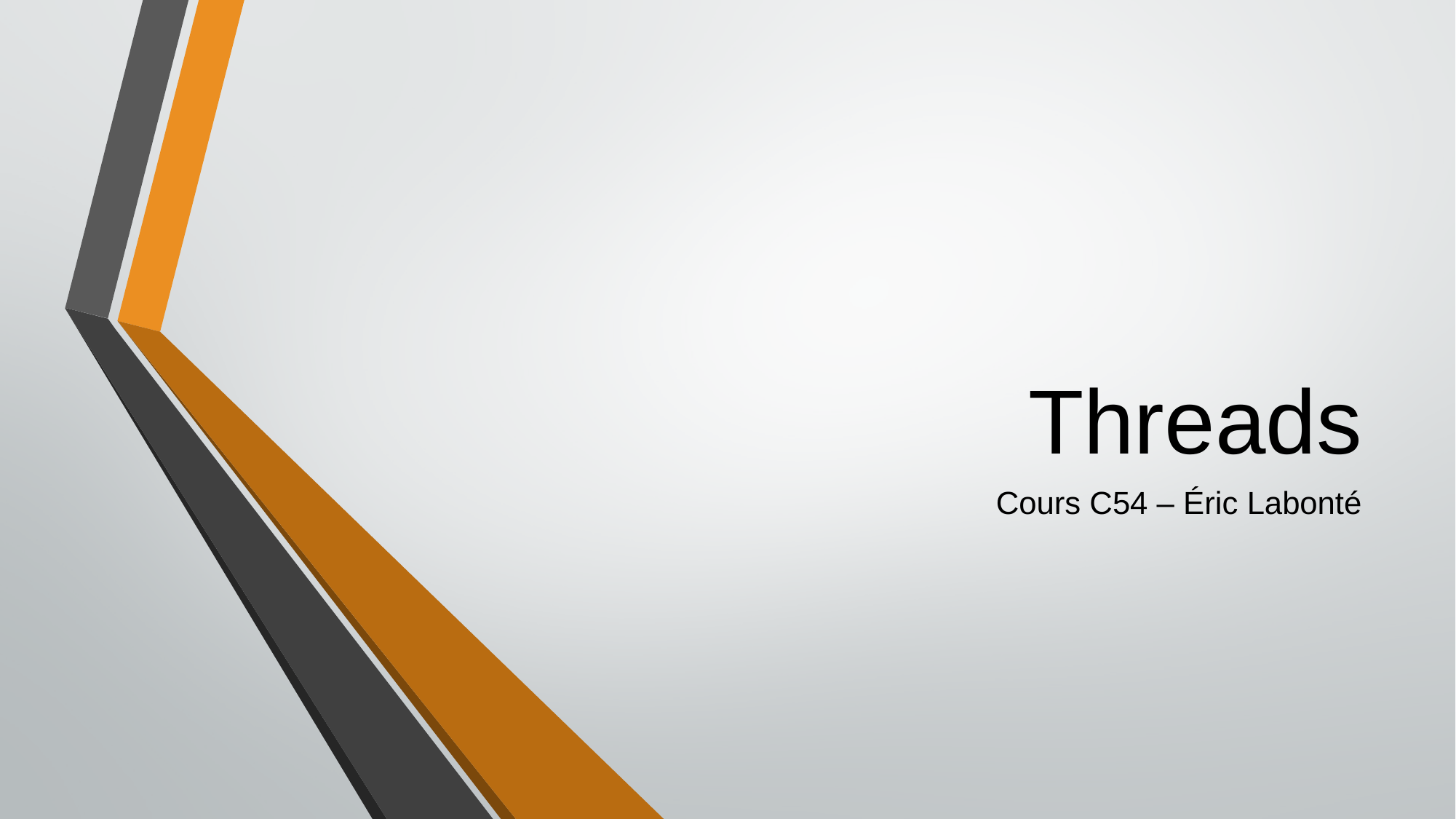

# Threads
Cours C54 – Éric Labonté